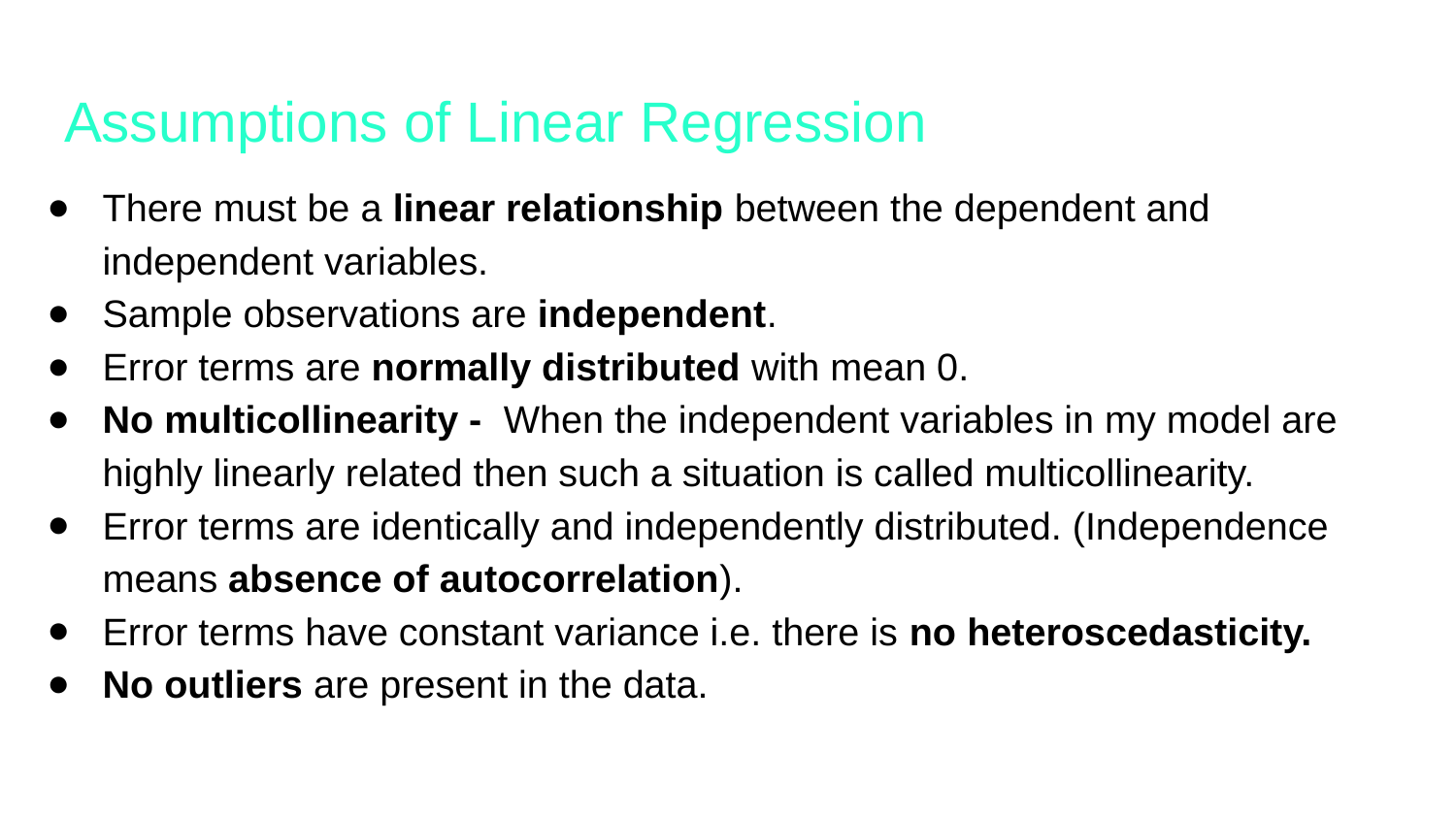

# Assumptions of Linear Regression
There must be a linear relationship between the dependent and independent variables.
Sample observations are independent.
Error terms are normally distributed with mean 0.
No multicollinearity -  When the independent variables in my model are highly linearly related then such a situation is called multicollinearity.
Error terms are identically and independently distributed. (Independence means absence of autocorrelation).
Error terms have constant variance i.e. there is no heteroscedasticity.
No outliers are present in the data.